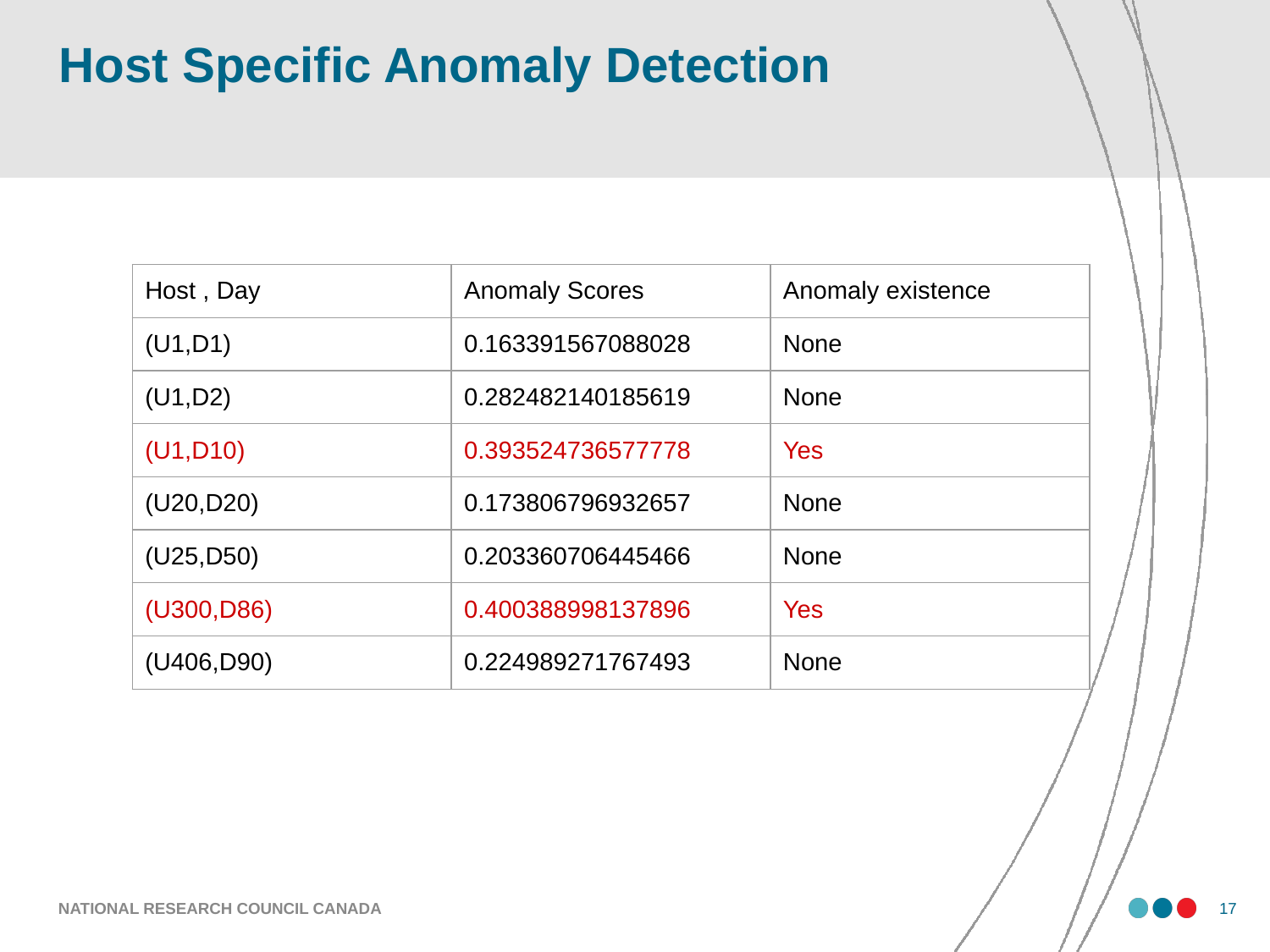

# Host Specific Anomaly Detection

| Host , Day | Anomaly Scores | Anomaly existence |
| --- | --- | --- |
| (U1,D1) | 0.163391567088028 | None |
| (U1,D2) | 0.282482140185619 | None |
| (U1,D10) | 0.393524736577778 | Yes |
| (U20,D20) | 0.173806796932657 | None |
| (U25,D50) | 0.203360706445466 | None |
| (U300,D86) | 0.400388998137896 | Yes |
| (U406,D90) | 0.224989271767493 | None |

NATIONAL RESEARCH COUNCIL CANADA
17